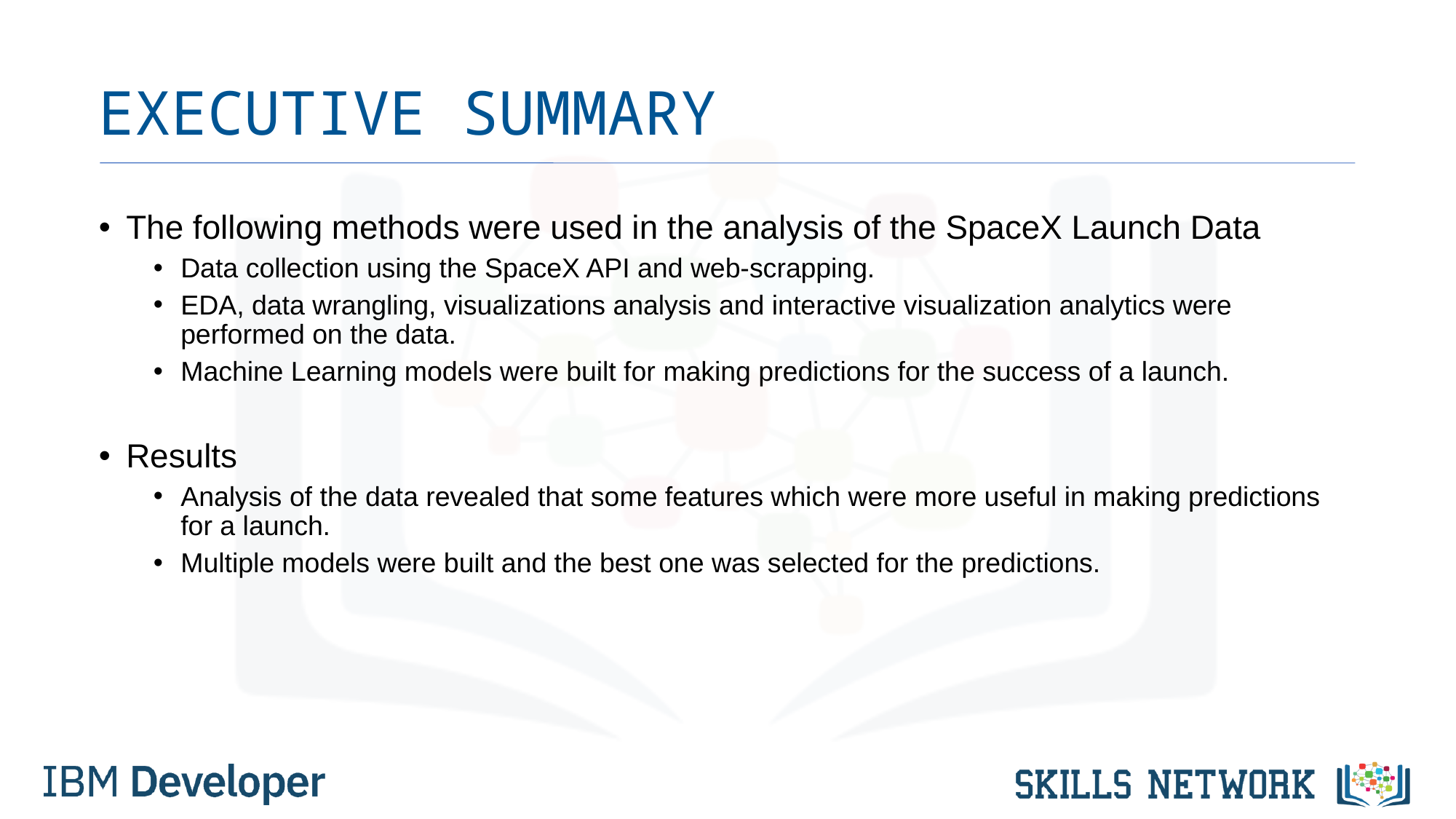

# EXECUTIVE SUMMARY
The following methods were used in the analysis of the SpaceX Launch Data
Data collection using the SpaceX API and web-scrapping.
EDA, data wrangling, visualizations analysis and interactive visualization analytics were performed on the data.
Machine Learning models were built for making predictions for the success of a launch.

Results
Analysis of the data revealed that some features which were more useful in making predictions for a launch.
Multiple models were built and the best one was selected for the predictions.